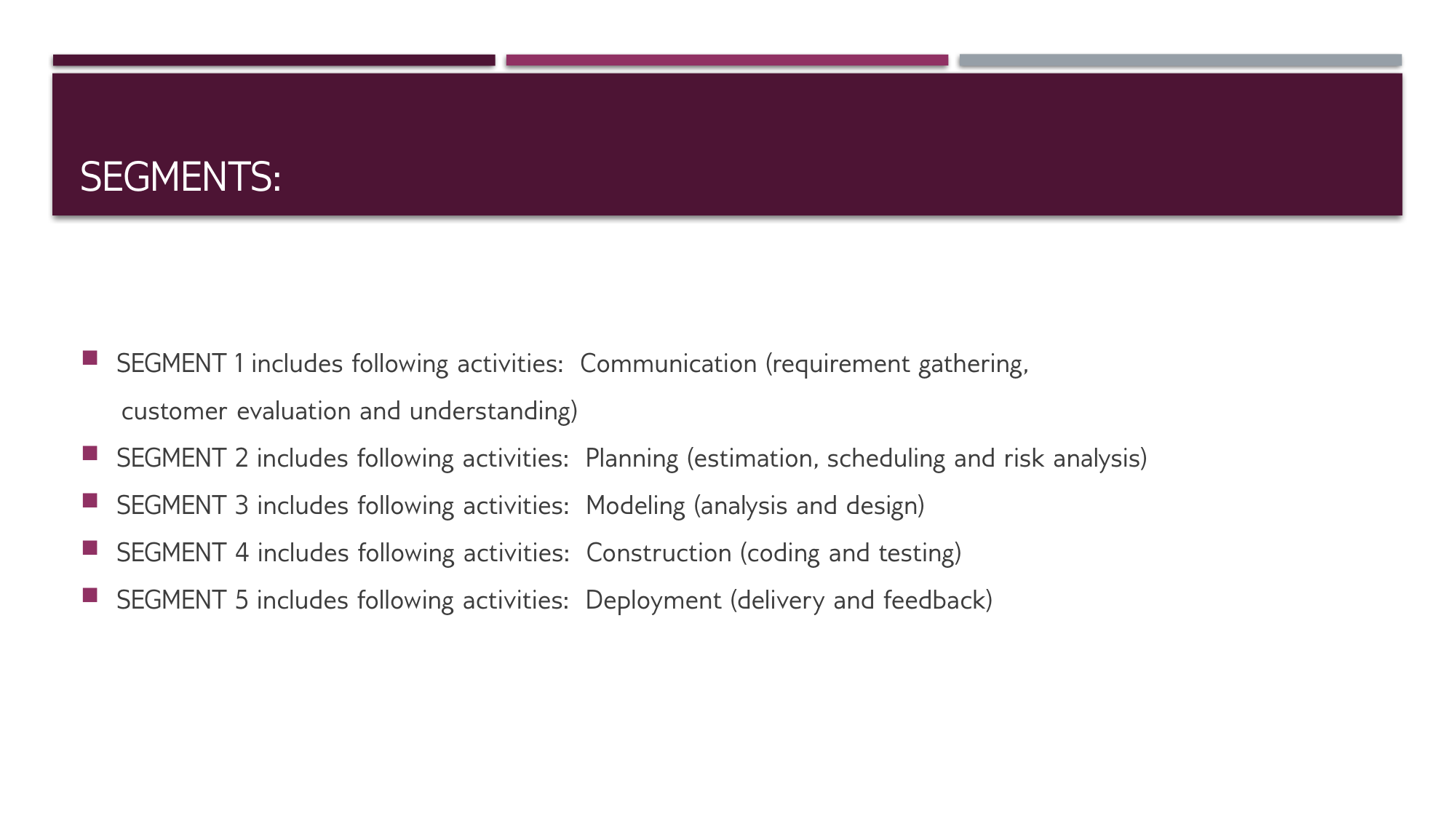

# SEGMENTS:
SEGMENT 1 includes following activities:  Communication (requirement gathering,
     customer evaluation and understanding)
SEGMENT 2 includes following activities:  Planning (estimation, scheduling and risk analysis)
SEGMENT 3 includes following activities:  Modeling (analysis and design)
SEGMENT 4 includes following activities:  Construction (coding and testing)
SEGMENT 5 includes following activities:  Deployment (delivery and feedback)